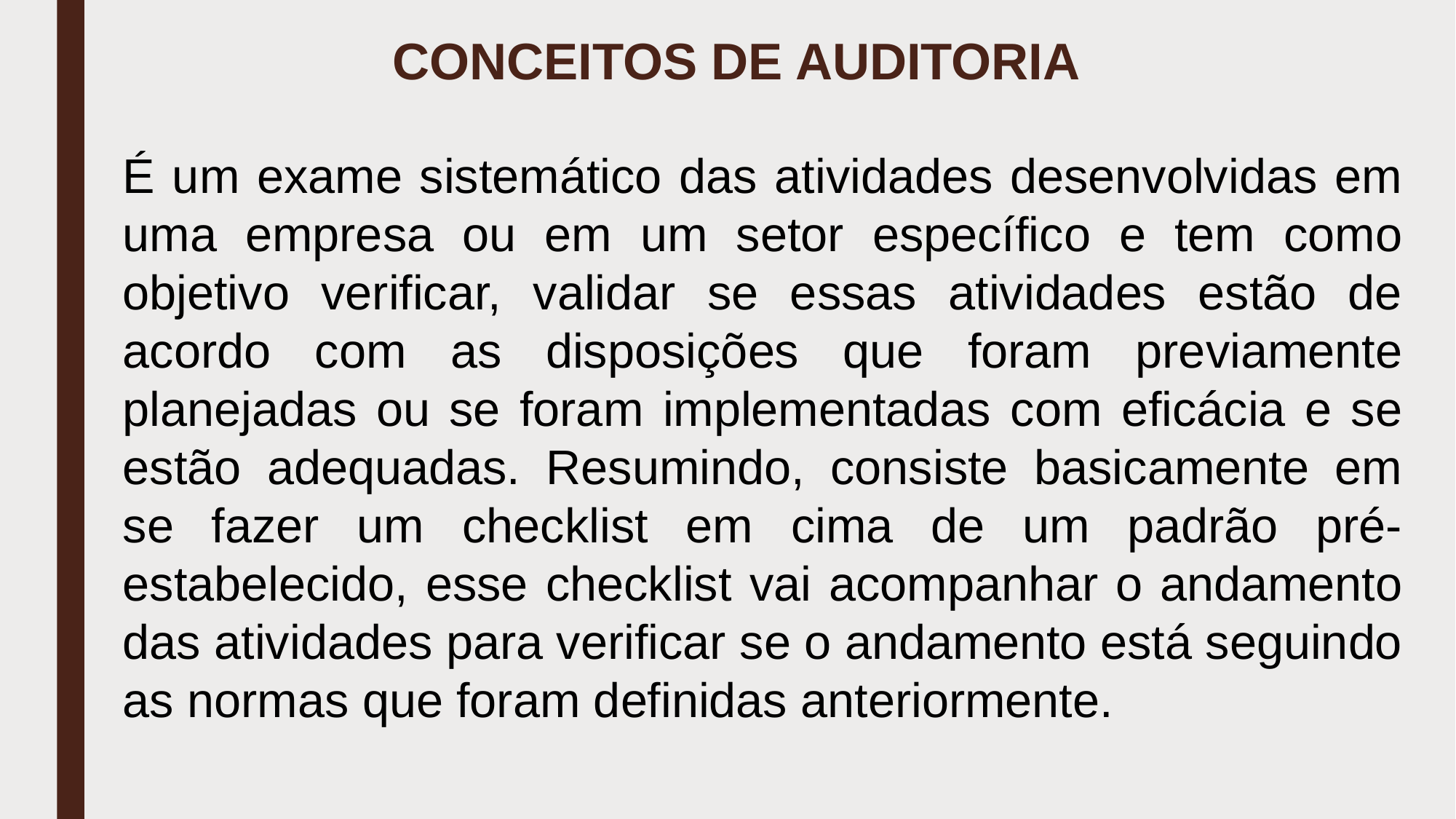

# CONCEITOS DE AUDITORIA
É um exame sistemático das atividades desenvolvidas em uma empresa ou em um setor específico e tem como objetivo verificar, validar se essas atividades estão de acordo com as disposições que foram previamente planejadas ou se foram implementadas com eficácia e se estão adequadas. Resumindo, consiste basicamente em se fazer um checklist em cima de um padrão pré-estabelecido, esse checklist vai acompanhar o andamento das atividades para verificar se o andamento está seguindo as normas que foram definidas anteriormente.